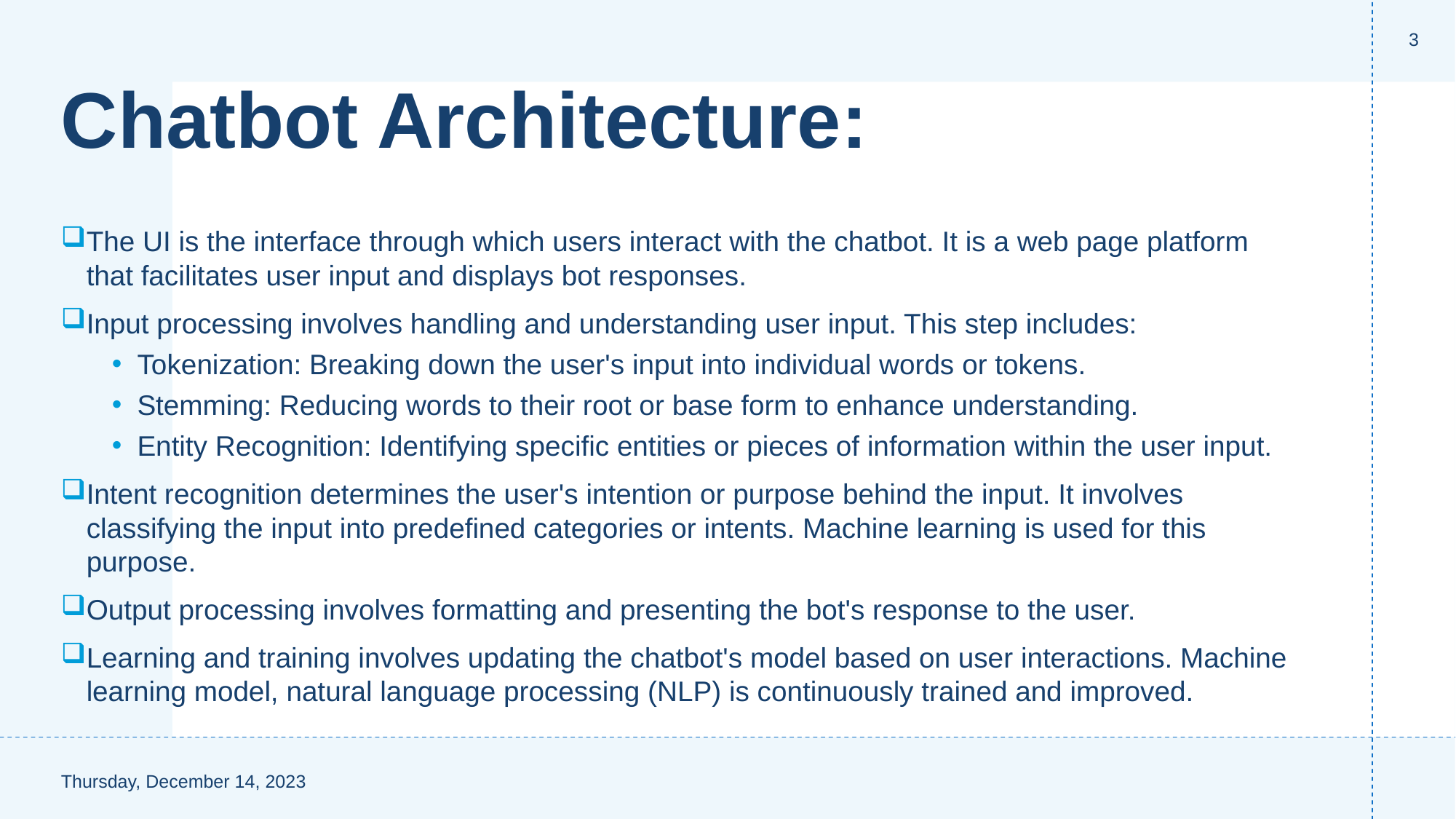

3
# Chatbot Architecture:
The UI is the interface through which users interact with the chatbot. It is a web page platform that facilitates user input and displays bot responses.
Input processing involves handling and understanding user input. This step includes:
Tokenization: Breaking down the user's input into individual words or tokens.
Stemming: Reducing words to their root or base form to enhance understanding.
Entity Recognition: Identifying specific entities or pieces of information within the user input.
Intent recognition determines the user's intention or purpose behind the input. It involves classifying the input into predefined categories or intents. Machine learning is used for this purpose.
Output processing involves formatting and presenting the bot's response to the user.
Learning and training involves updating the chatbot's model based on user interactions. Machine learning model, natural language processing (NLP) is continuously trained and improved.
Thursday, December 14, 2023